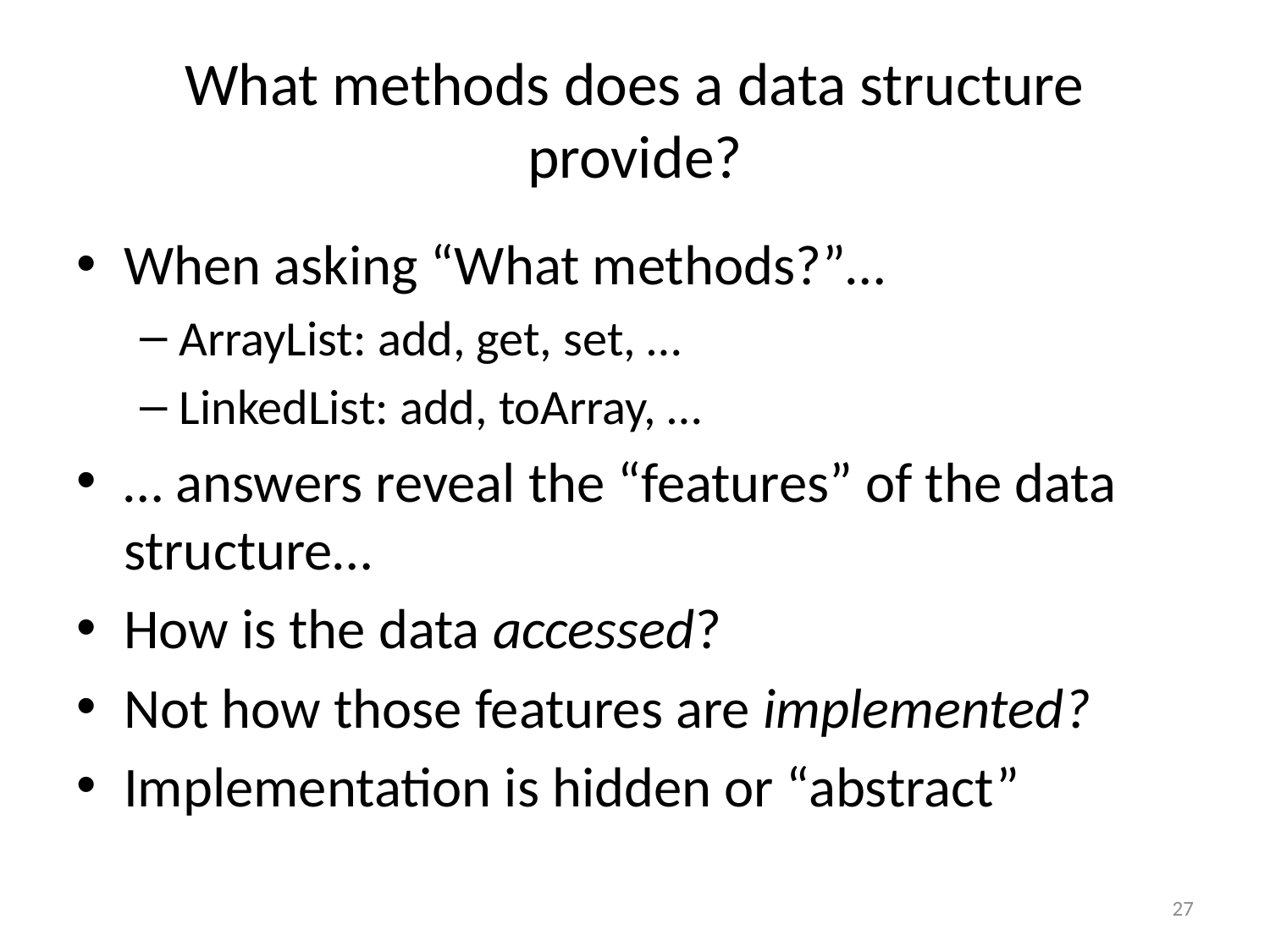

# What methods does a data structure provide?
When asking “What methods?”…
ArrayList: add, get, set, …
LinkedList: add, toArray, …
… answers reveal the “features” of the data structure…
How is the data accessed?
Not how those features are implemented?
Implementation is hidden or “abstract”
27